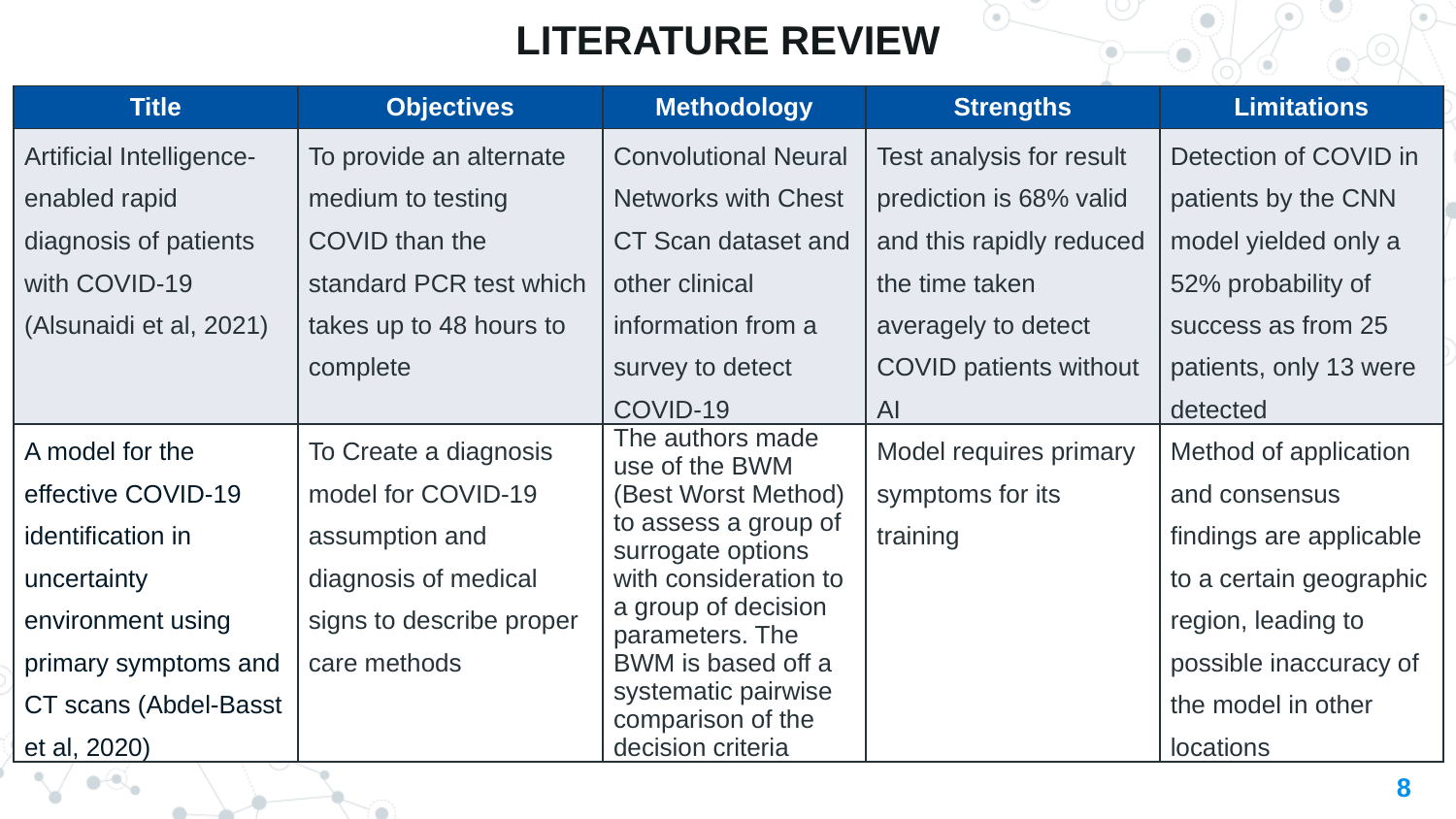

# LITERATURE REVIEW
| Title | Objectives | Methodology | Strengths | Limitations |
| --- | --- | --- | --- | --- |
| Artificial Intelligence-enabled rapid diagnosis of patients with COVID-19 (Alsunaidi et al, 2021) | To provide an alternate medium to testing COVID than the standard PCR test which takes up to 48 hours to complete | Convolutional Neural Networks with Chest CT Scan dataset and other clinical information from a survey to detect COVID-19 | Test analysis for result prediction is 68% valid and this rapidly reduced the time taken averagely to detect COVID patients without AI | Detection of COVID in patients by the CNN model yielded only a 52% probability of success as from 25 patients, only 13 were detected |
| A model for the effective COVID-19 identification in uncertainty environment using primary symptoms and CT scans (Abdel-Basst et al, 2020) | To Create a diagnosis model for COVID-19 assumption and diagnosis of medical signs to describe proper care methods | The authors made use of the BWM (Best Worst Method) to assess a group of surrogate options with consideration to a group of decision parameters. The BWM is based off a systematic pairwise comparison of the decision criteria | Model requires primary symptoms for its training | Method of application and consensus findings are applicable to a certain geographic region, leading to possible inaccuracy of the model in other locations |
8